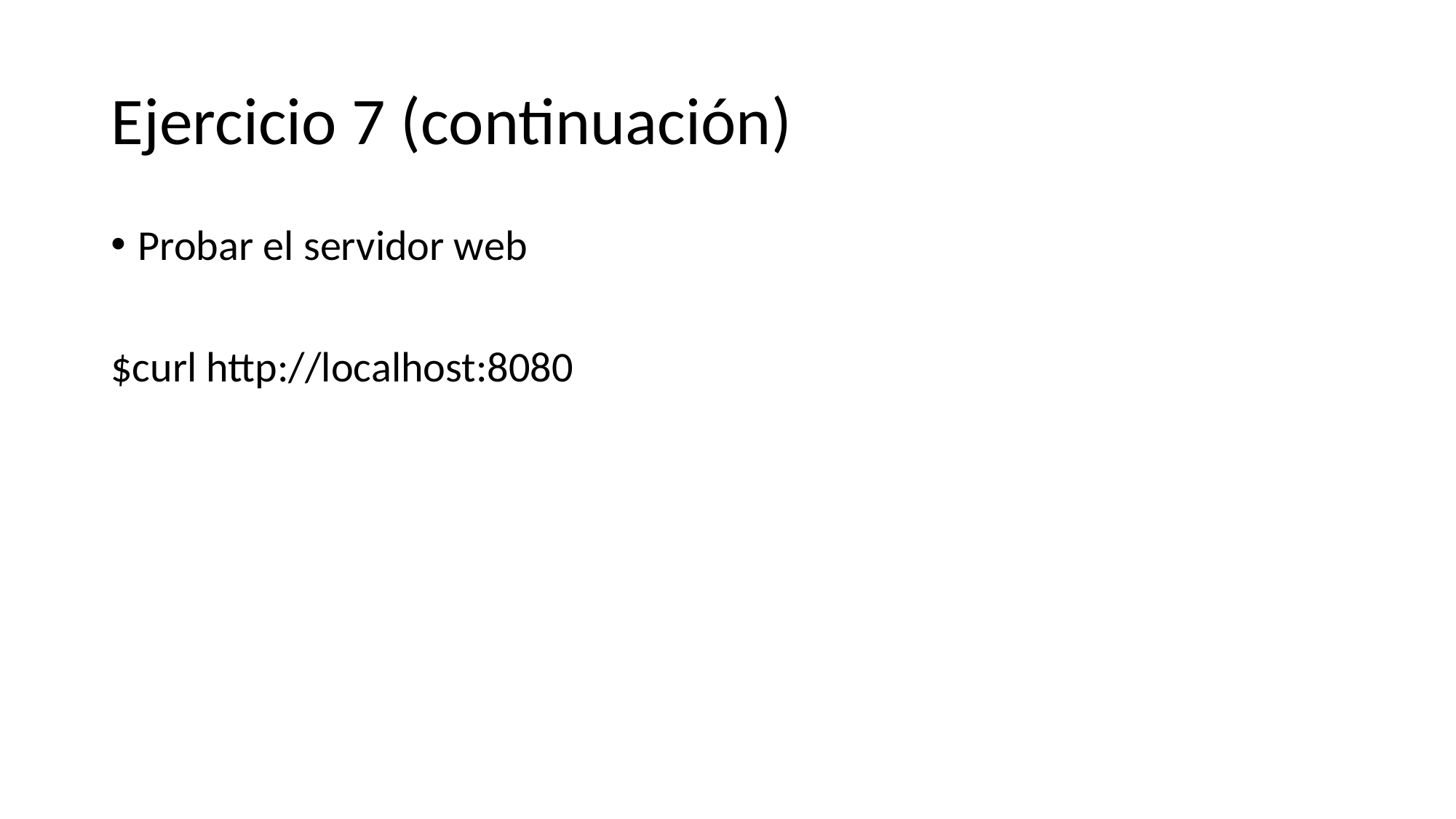

# Ejercicio 7 (continuación)
Probar el servidor web

$curl http://localhost:8080